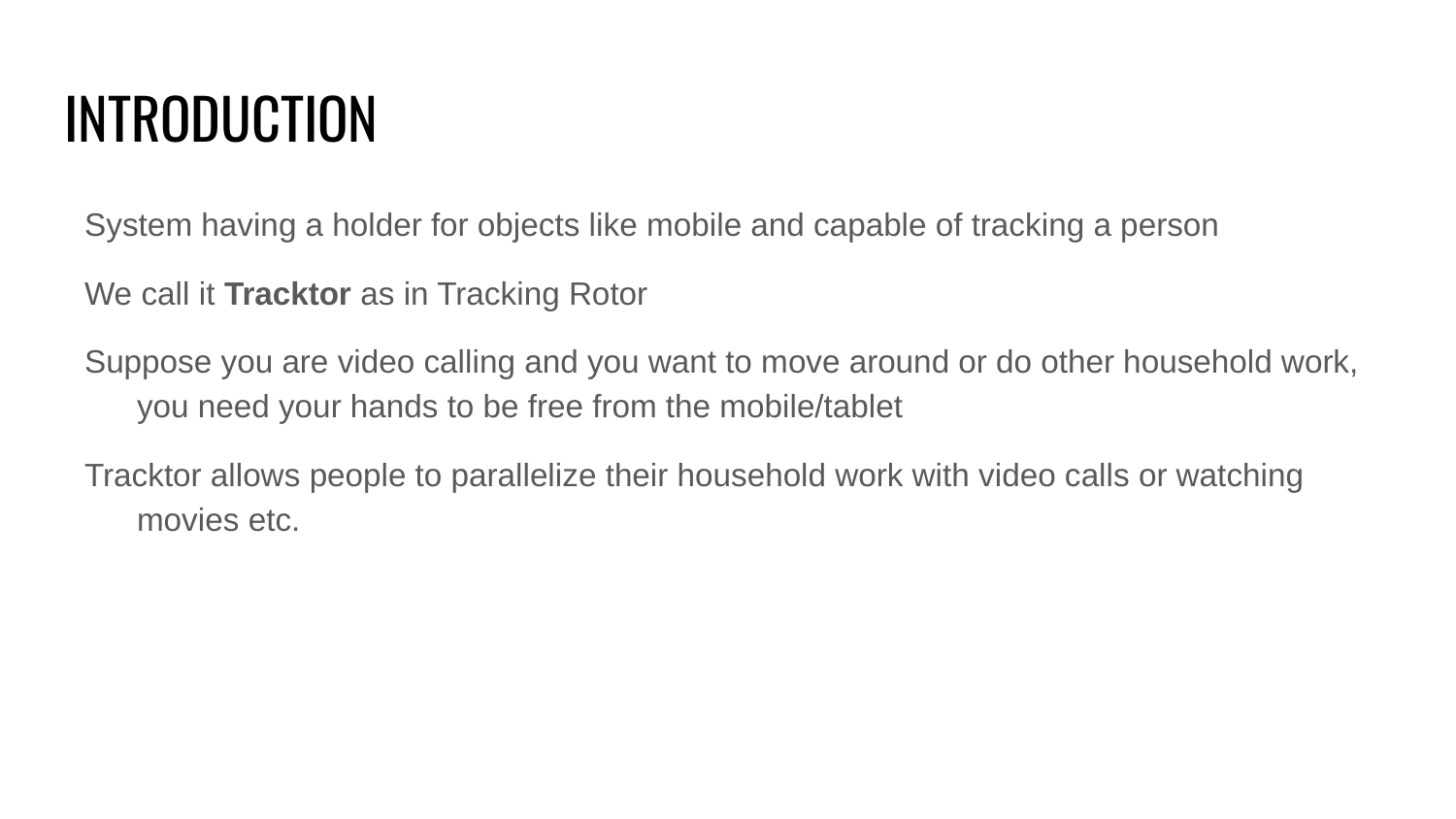

# INTRODUCTION
System having a holder for objects like mobile and capable of tracking a person
We call it Tracktor as in Tracking Rotor
Suppose you are video calling and you want to move around or do other household work, you need your hands to be free from the mobile/tablet
Tracktor allows people to parallelize their household work with video calls or watching movies etc.